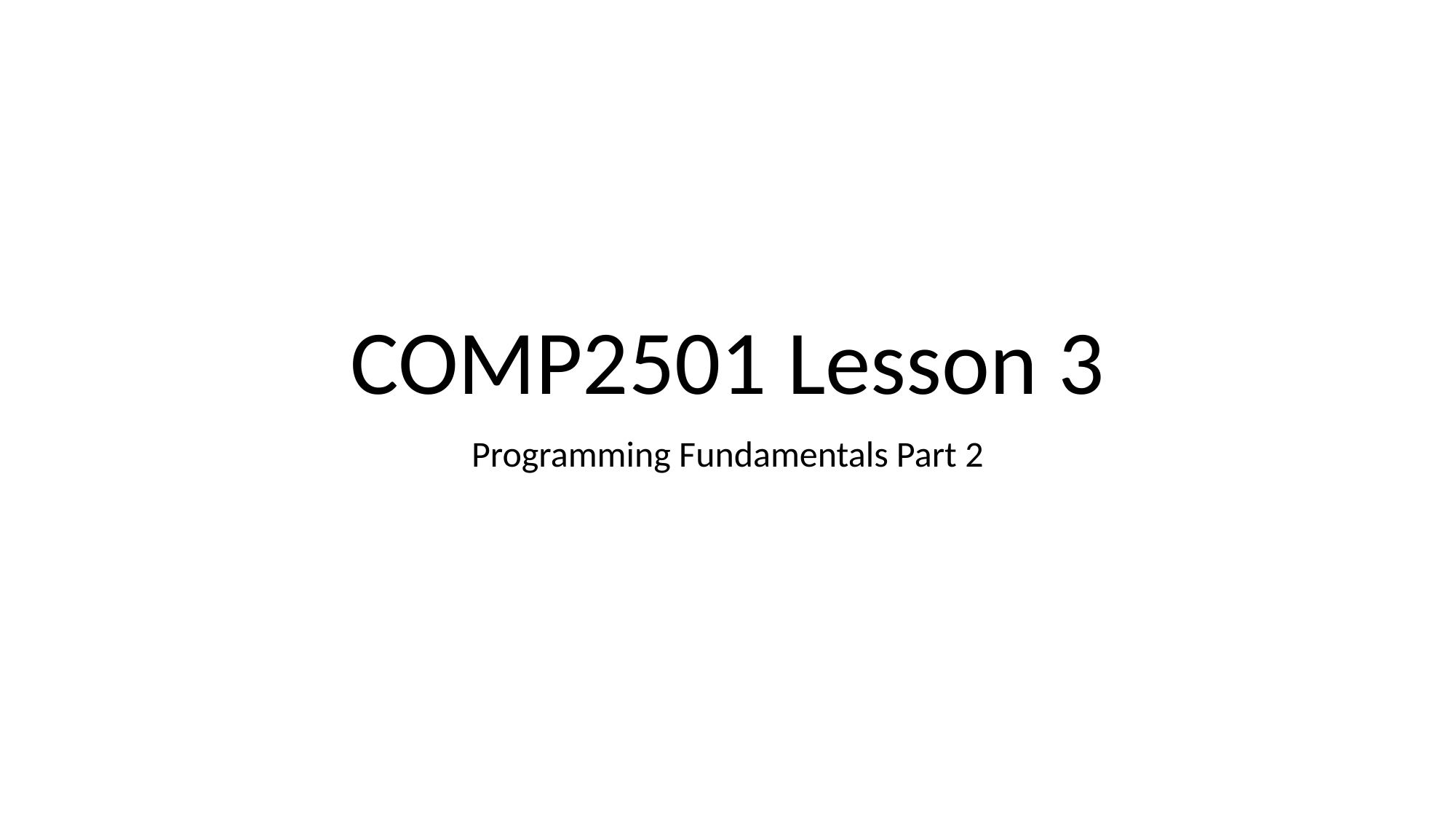

# COMP2501 Lesson 3
Programming Fundamentals Part 2